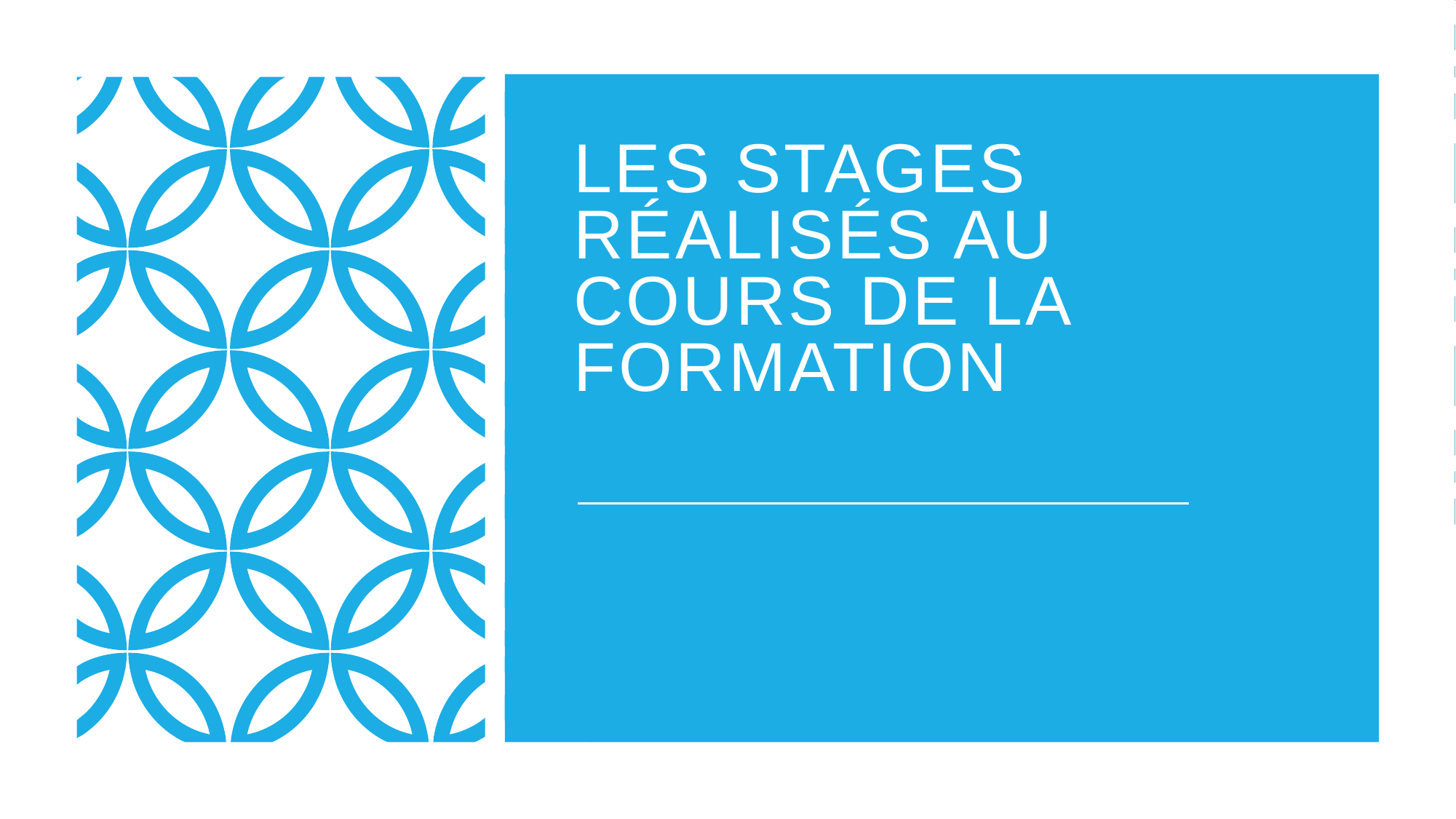

# les stages réalisés au cours de la formation